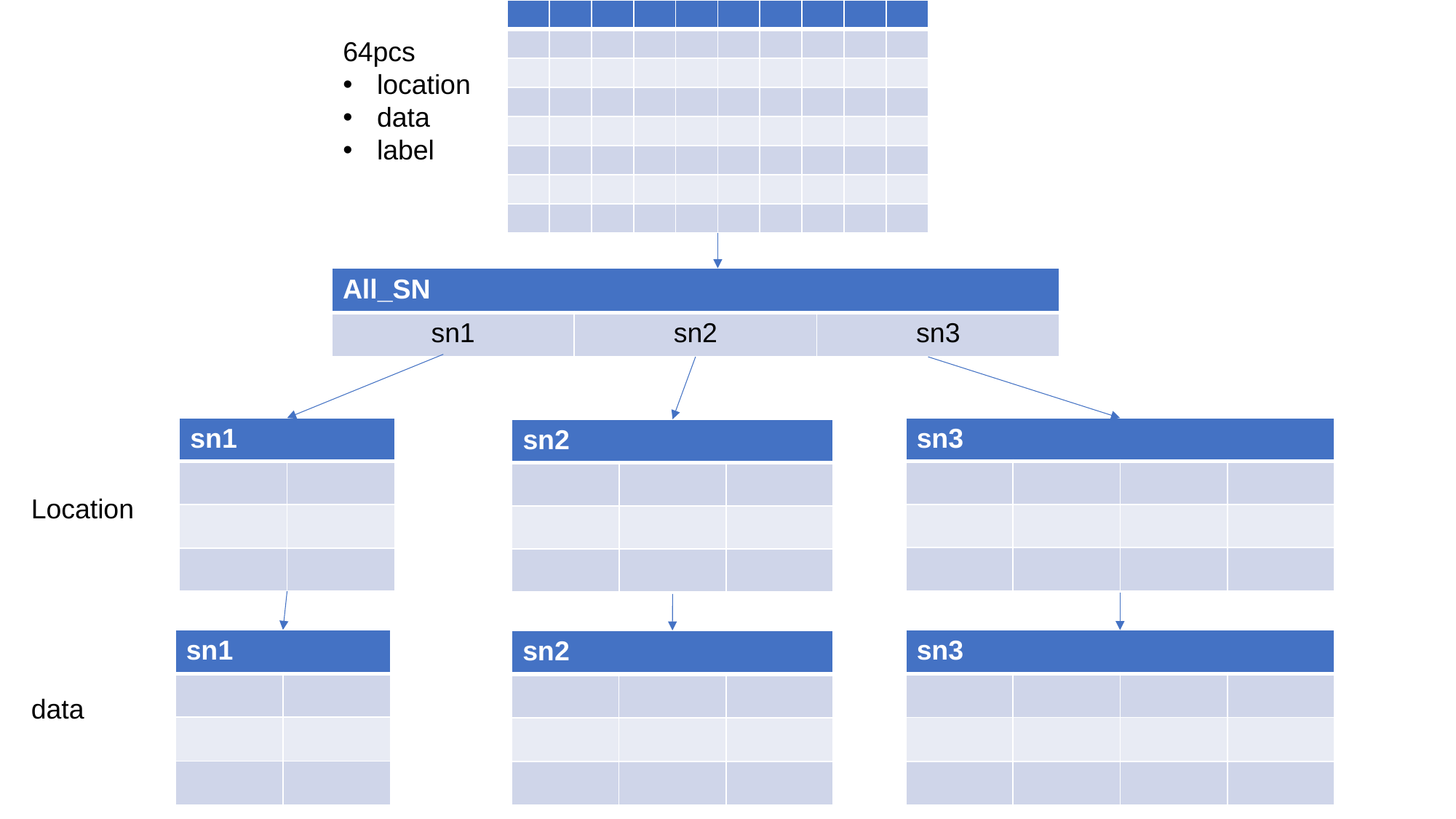

|  |  |  |  |  |  |  |  |  |  |
| --- | --- | --- | --- | --- | --- | --- | --- | --- | --- |
|  |  |  |  |  |  |  |  |  |  |
|  |  |  |  |  |  |  |  |  |  |
|  |  |  |  |  |  |  |  |  |  |
|  |  |  |  |  |  |  |  |  |  |
|  |  |  |  |  |  |  |  |  |  |
|  |  |  |  |  |  |  |  |  |  |
|  |  |  |  |  |  |  |  |  |  |
64pcs
location
data
label
| All\_SN |  |  |
| --- | --- | --- |
| sn1 | sn2 | sn3 |
| sn1 |  |
| --- | --- |
|  |  |
|  |  |
|  |  |
| sn3 |  |  |  |
| --- | --- | --- | --- |
|  |  |  |  |
|  |  |  |  |
|  |  |  |  |
| sn2 |  |  |
| --- | --- | --- |
|  |  |  |
|  |  |  |
|  |  |  |
Location
| sn1 |  |
| --- | --- |
|  |  |
|  |  |
|  |  |
| sn3 |  |  |  |
| --- | --- | --- | --- |
|  |  |  |  |
|  |  |  |  |
|  |  |  |  |
| sn2 |  |  |
| --- | --- | --- |
|  |  |  |
|  |  |  |
|  |  |  |
data